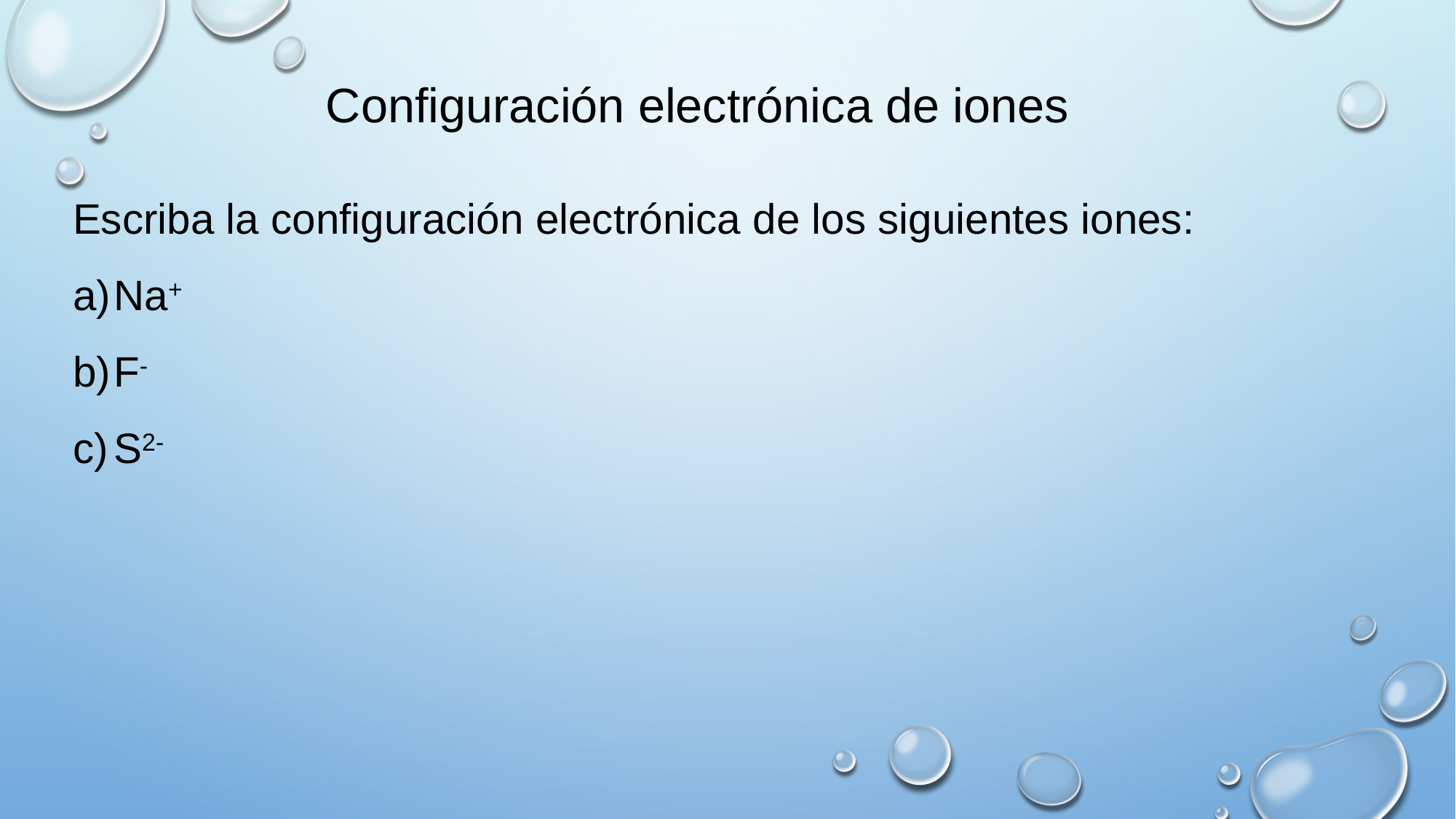

Configuración electrónica de iones
Escriba la configuración electrónica de los siguientes iones:
Na+
F-
S2-